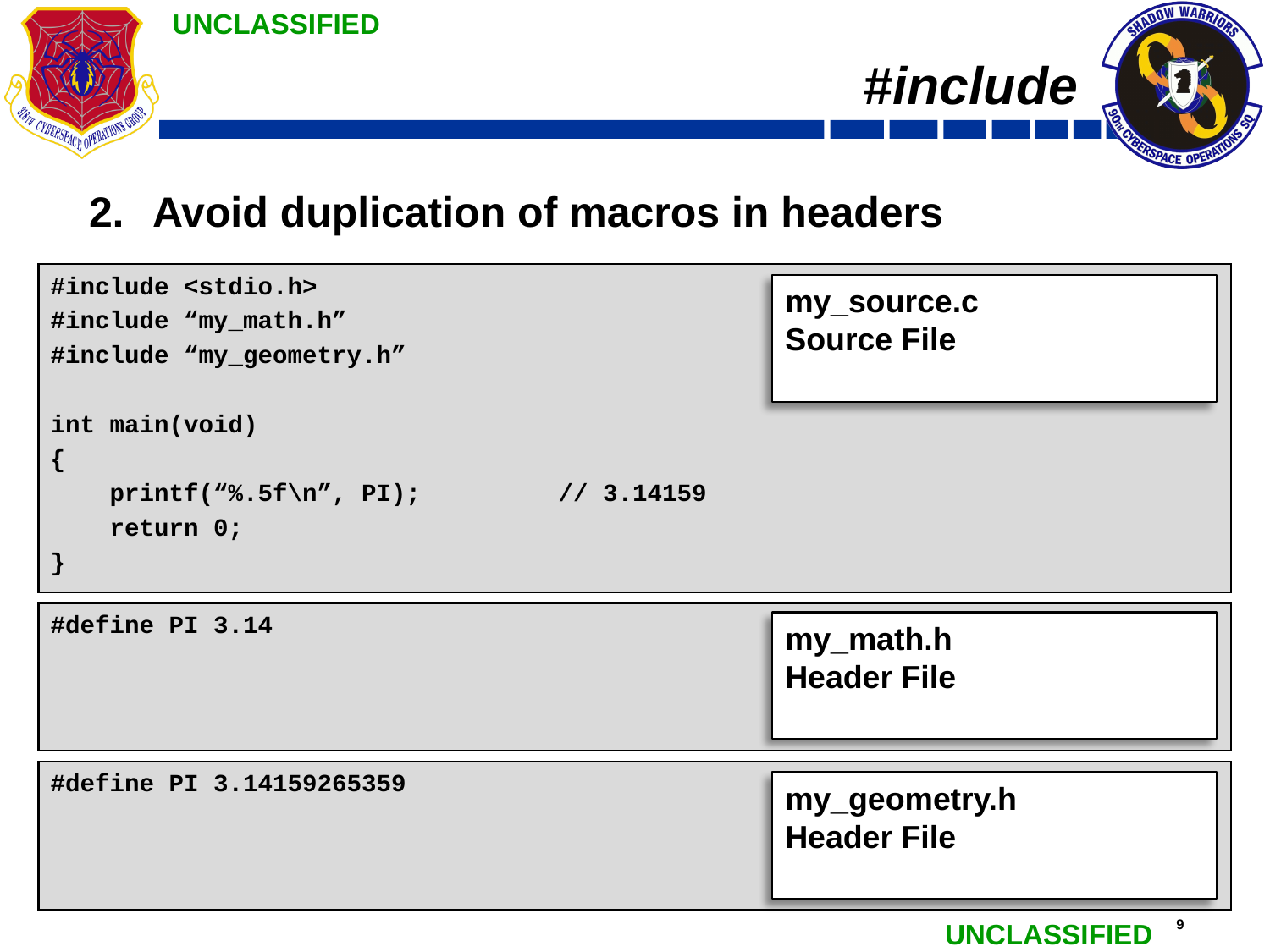

# #include
Avoid duplication of macros in headers
#include <stdio.h>
#include “my_math.h”
#include “my_geometry.h”

int main(void)
{
    printf(“%.5f\n”, PI);		// 3.14159
    return 0;
}
my_source.c
Source File

#define PI 3.14
my_math.h
Header File

#define PI 3.14159265359
my_geometry.h
Header File